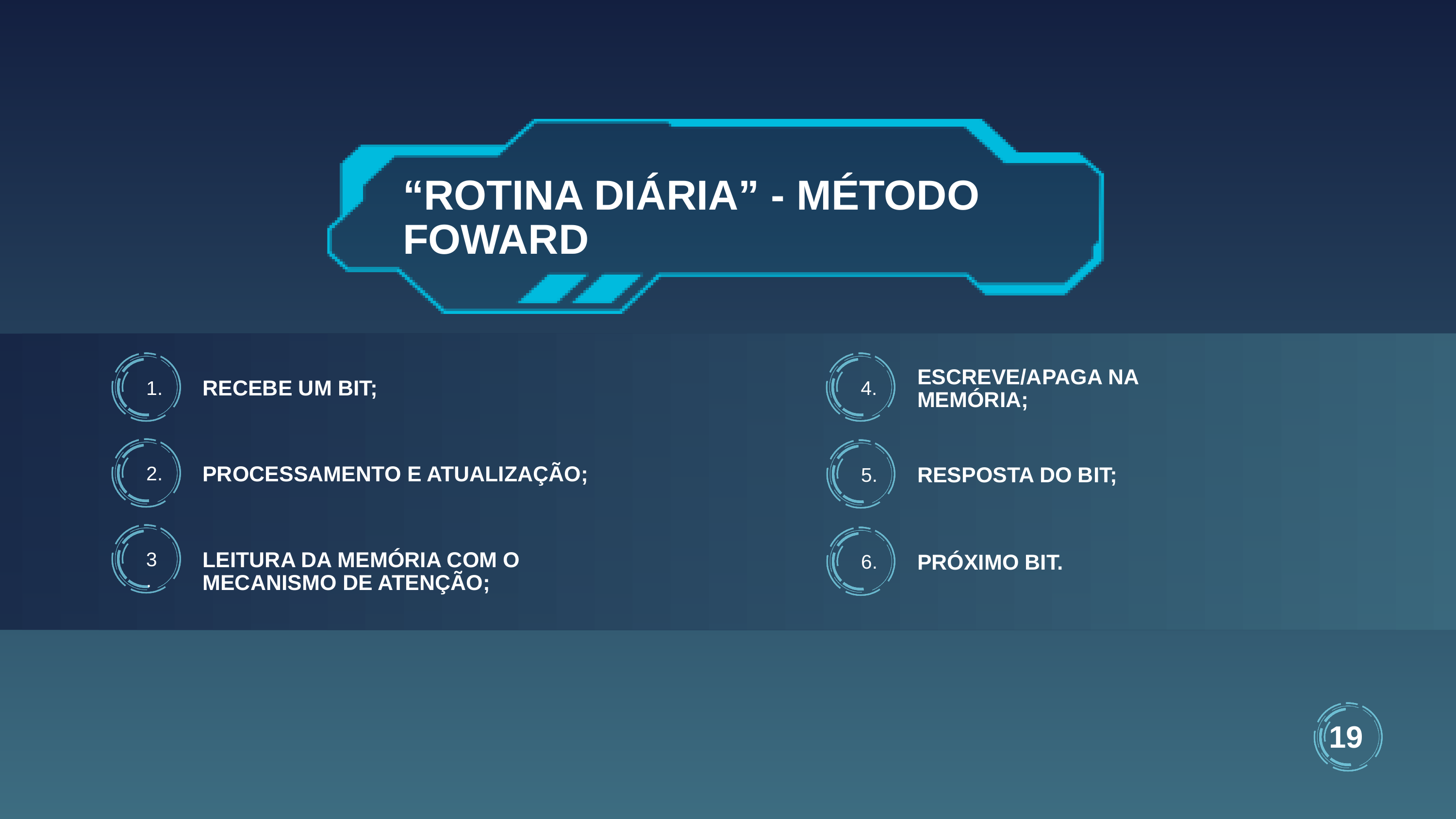

“ROTINA DIÁRIA” - MÉTODO FOWARD

ESCREVE/APAGA NA MEMÓRIA;
RECEBE UM BIT;
1.
4.

PROCESSAMENTO E ATUALIZAÇÃO;
2.
RESPOSTA DO BIT;
5.

LEITURA DA MEMÓRIA COM O MECANISMO DE ATENÇÃO;
3.
PRÓXIMO BIT.
6.

19